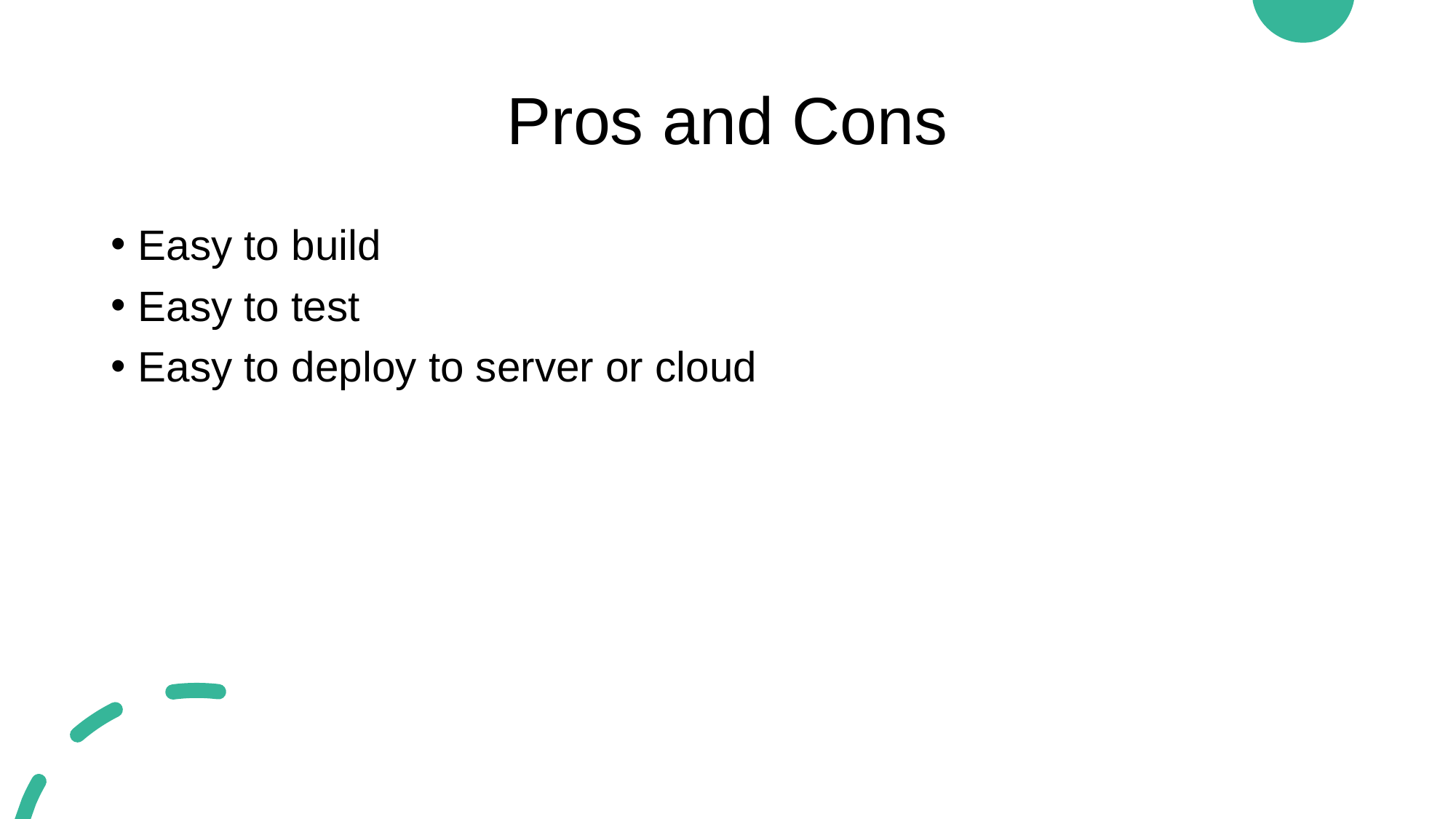

# Pros and Cons
Easy to build
Easy to test
Easy to deploy to server or cloud